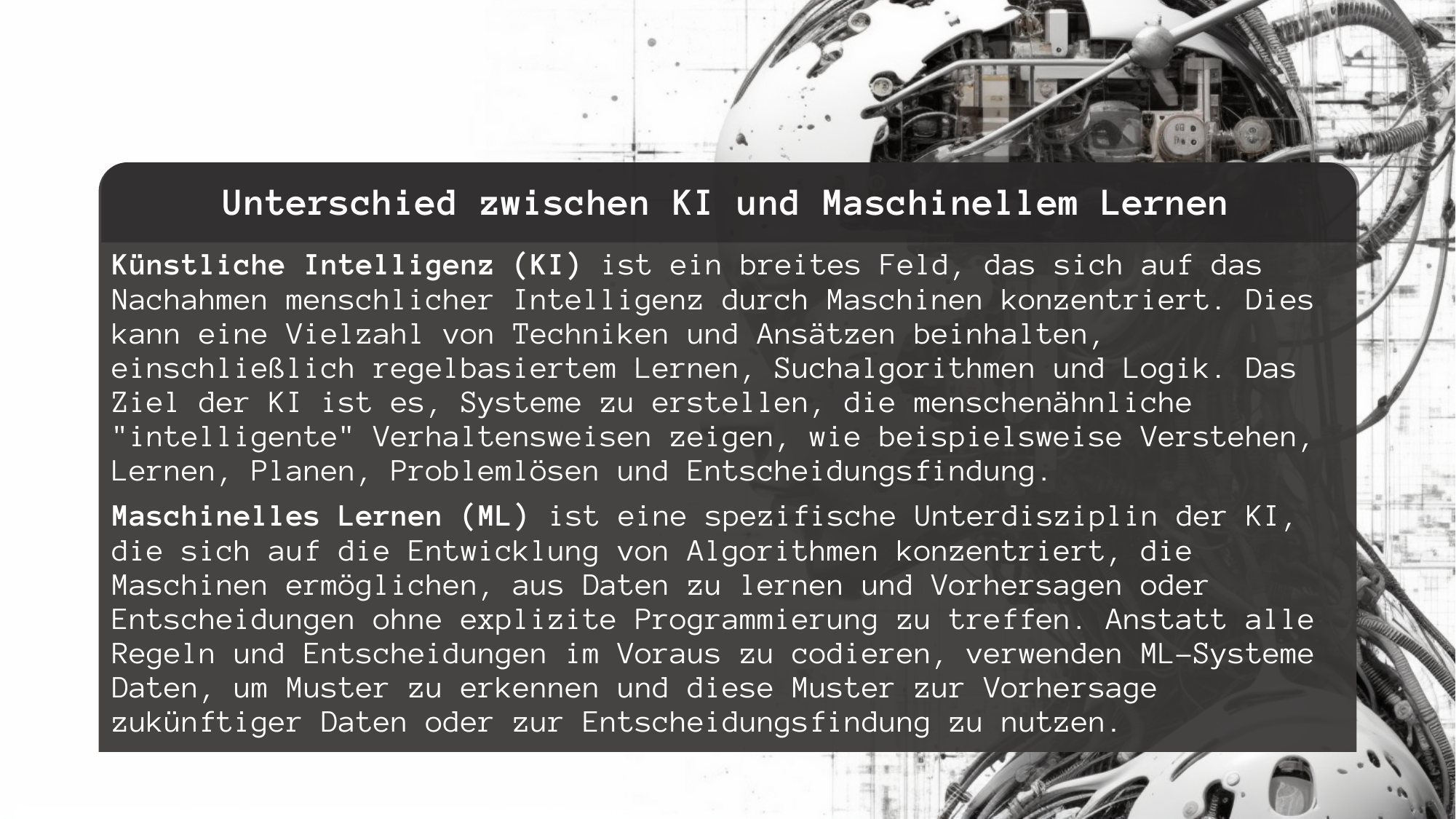

# Unterschied zwischen KI und Maschinellem Lernen

Künstliche Intelligenz (KI) ist ein breites Feld, das sich auf das Nachahmen menschlicher Intelligenz durch Maschinen konzentriert. Dies kann eine Vielzahl von Techniken und Ansätzen beinhalten, einschließlich regelbasiertem Lernen, Suchalgorithmen und Logik. Das Ziel der KI ist es, Systeme zu erstellen, die menschenähnliche "intelligente" Verhaltensweisen zeigen, wie beispielsweise Verstehen, Lernen, Planen, Problemlösen und Entscheidungsfindung.
Maschinelles Lernen (ML) ist eine spezifische Unterdisziplin der KI, die sich auf die Entwicklung von Algorithmen konzentriert, die Maschinen ermöglichen, aus Daten zu lernen und Vorhersagen oder Entscheidungen ohne explizite Programmierung zu treffen. Anstatt alle Regeln und Entscheidungen im Voraus zu codieren, verwenden ML-Systeme Daten, um Muster zu erkennen und diese Muster zur Vorhersage zukünftiger Daten oder zur Entscheidungsfindung zu nutzen.